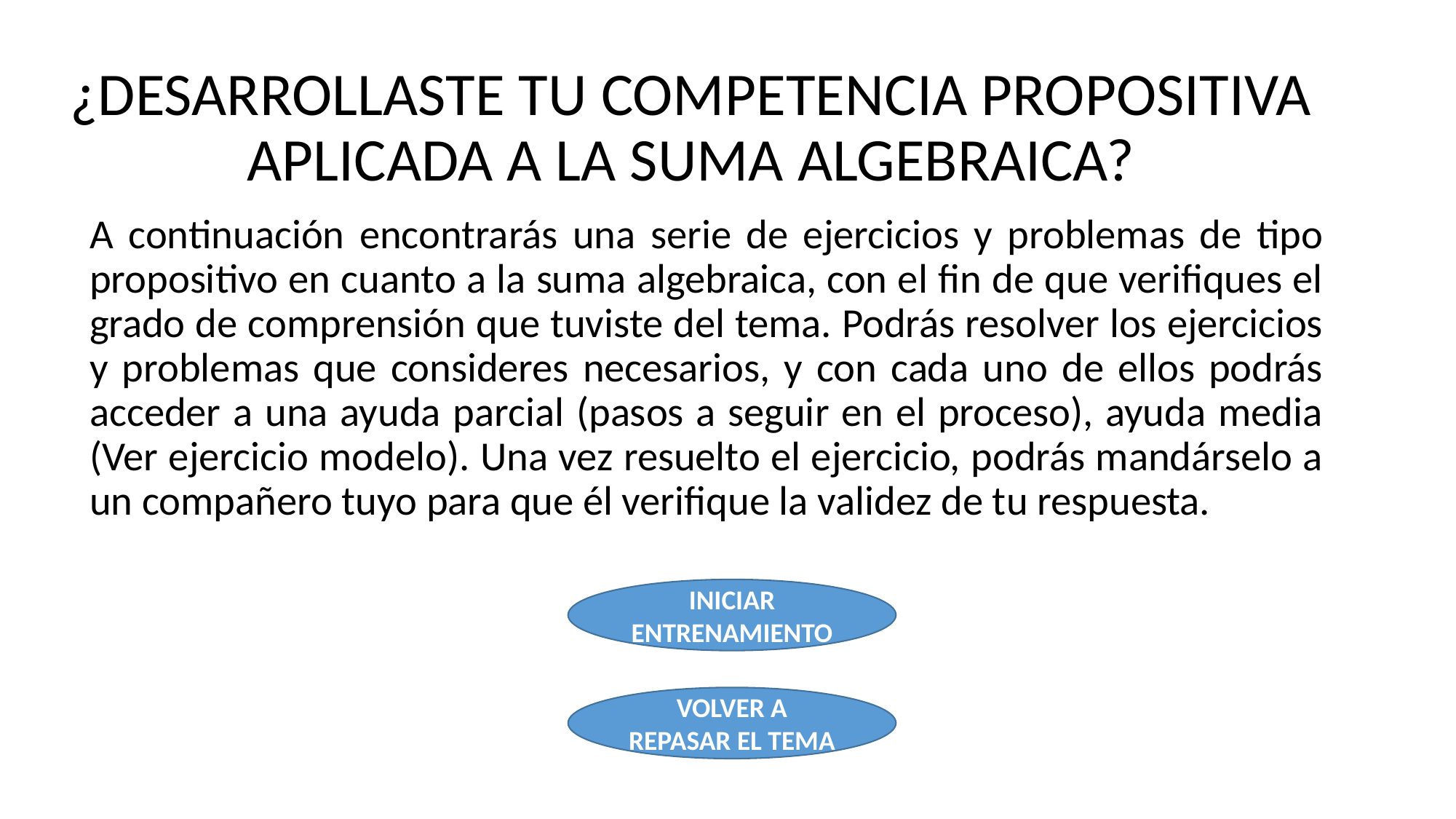

¿DESARROLLASTE TU COMPETENCIA PROPOSITIVA APLICADA A LA SUMA ALGEBRAICA?
A continuación encontrarás una serie de ejercicios y problemas de tipo propositivo en cuanto a la suma algebraica, con el fin de que verifiques el grado de comprensión que tuviste del tema. Podrás resolver los ejercicios y problemas que consideres necesarios, y con cada uno de ellos podrás acceder a una ayuda parcial (pasos a seguir en el proceso), ayuda media (Ver ejercicio modelo). Una vez resuelto el ejercicio, podrás mandárselo a un compañero tuyo para que él verifique la validez de tu respuesta.
INICIAR ENTRENAMIENTO
VOLVER A REPASAR EL TEMA